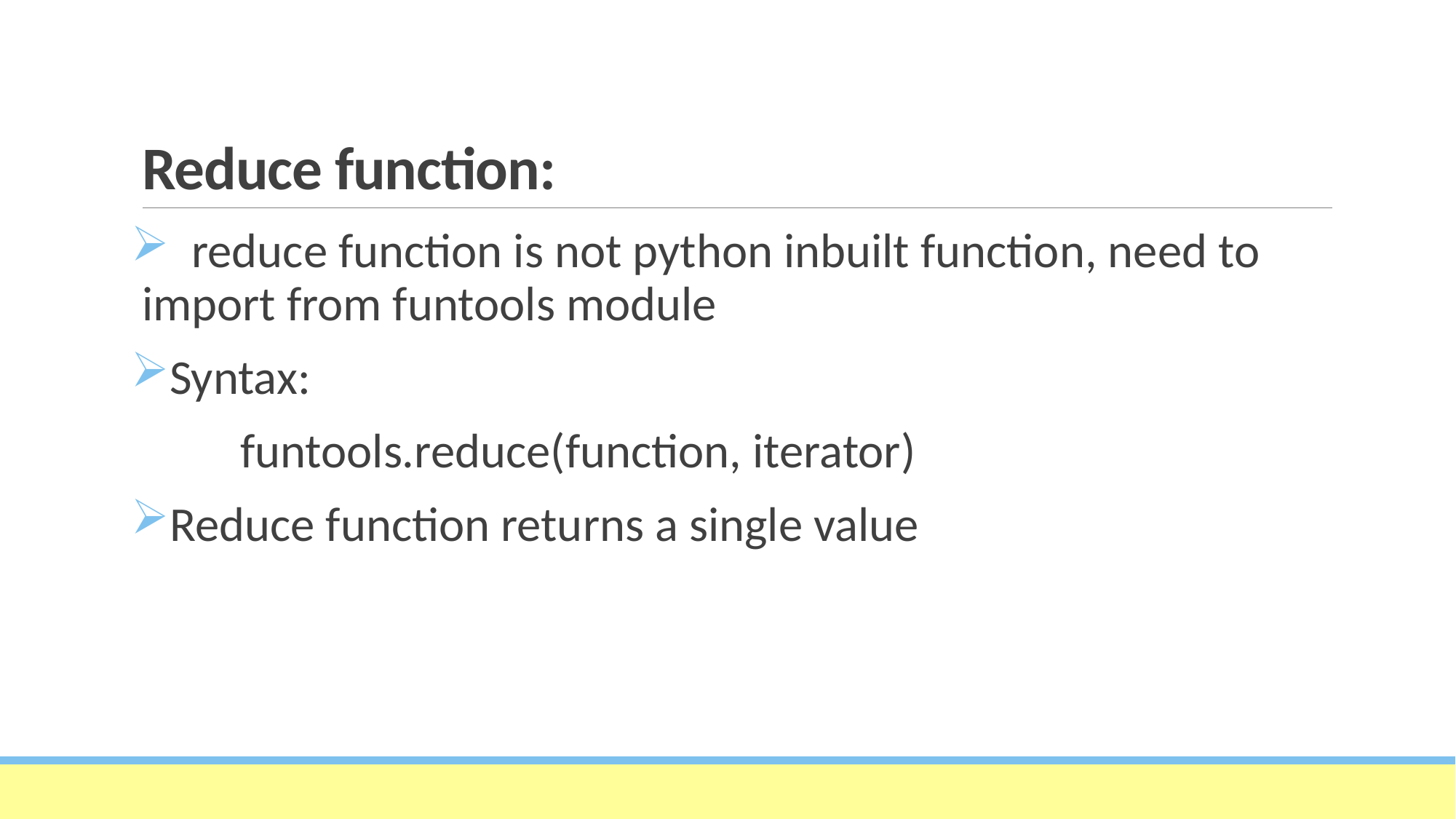

# Reduce function:
  reduce function is not python inbuilt function, need to import from funtools module
Syntax:
          funtools.reduce(function, iterator)
Reduce function returns a single value